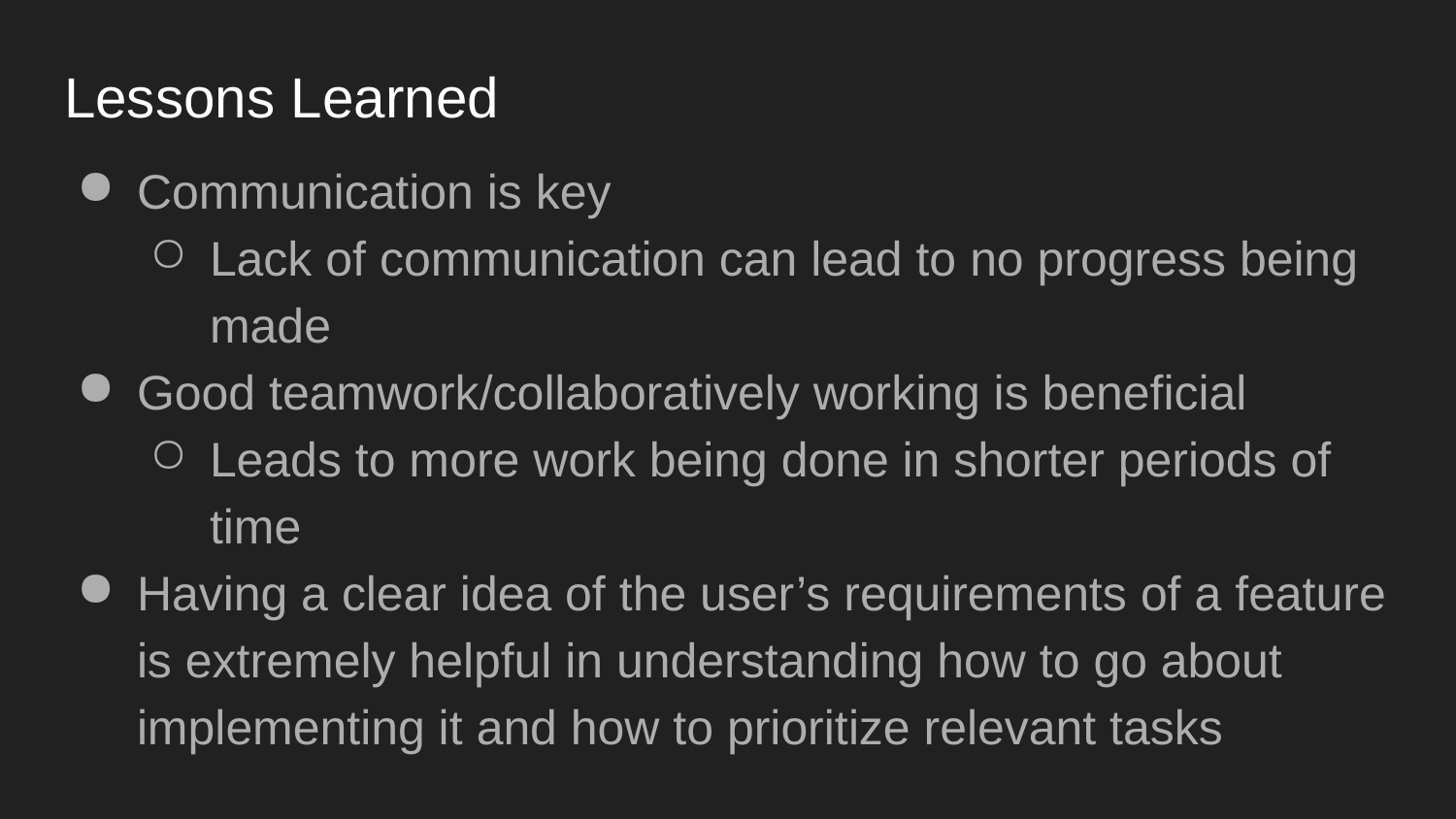

# Lessons Learned
Communication is key
Lack of communication can lead to no progress being made
Good teamwork/collaboratively working is beneficial
Leads to more work being done in shorter periods of time
Having a clear idea of the user’s requirements of a feature is extremely helpful in understanding how to go about implementing it and how to prioritize relevant tasks